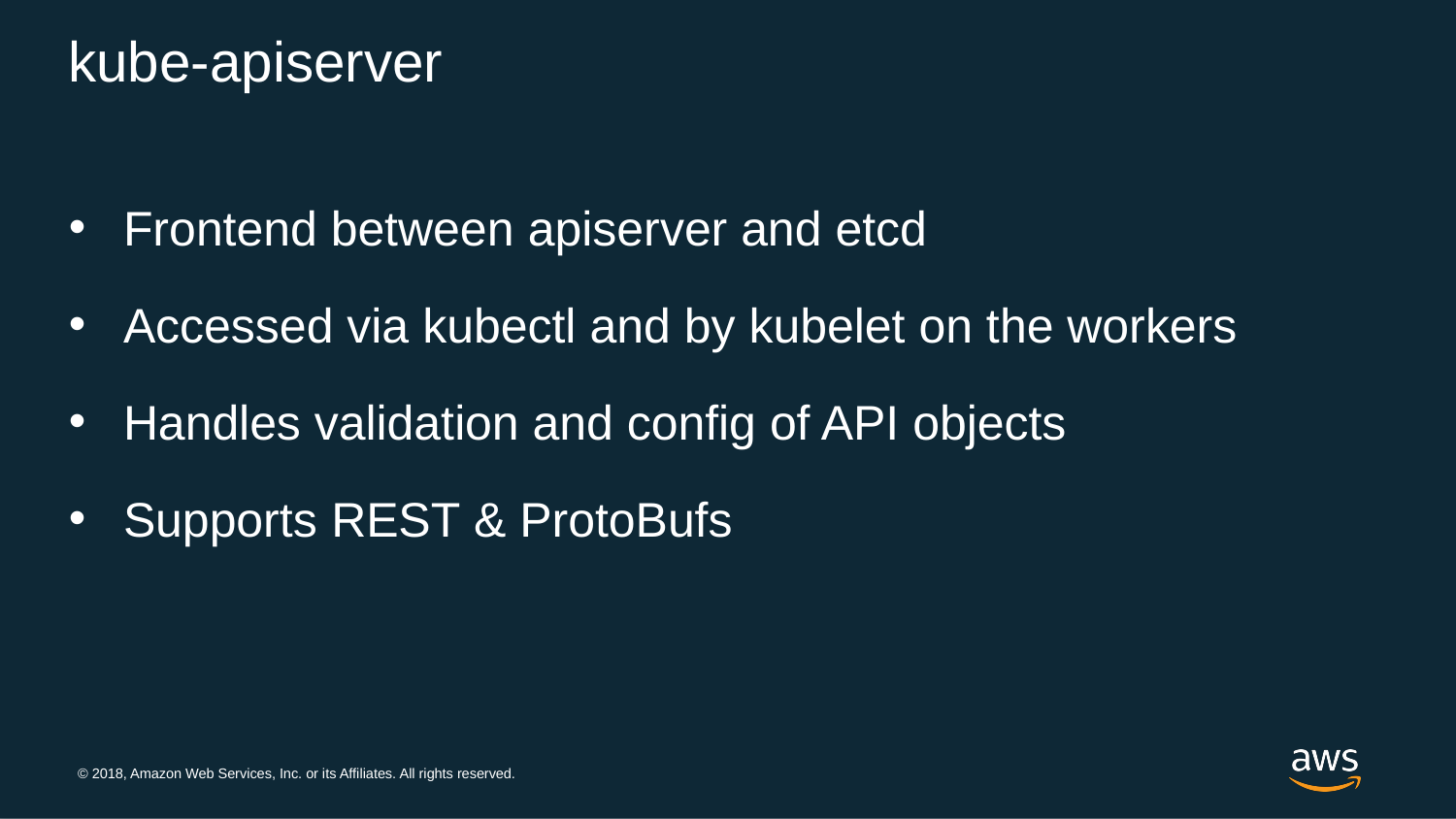

# kube-apiserver
Frontend between apiserver and etcd
Accessed via kubectl and by kubelet on the workers
Handles validation and config of API objects
Supports REST & ProtoBufs